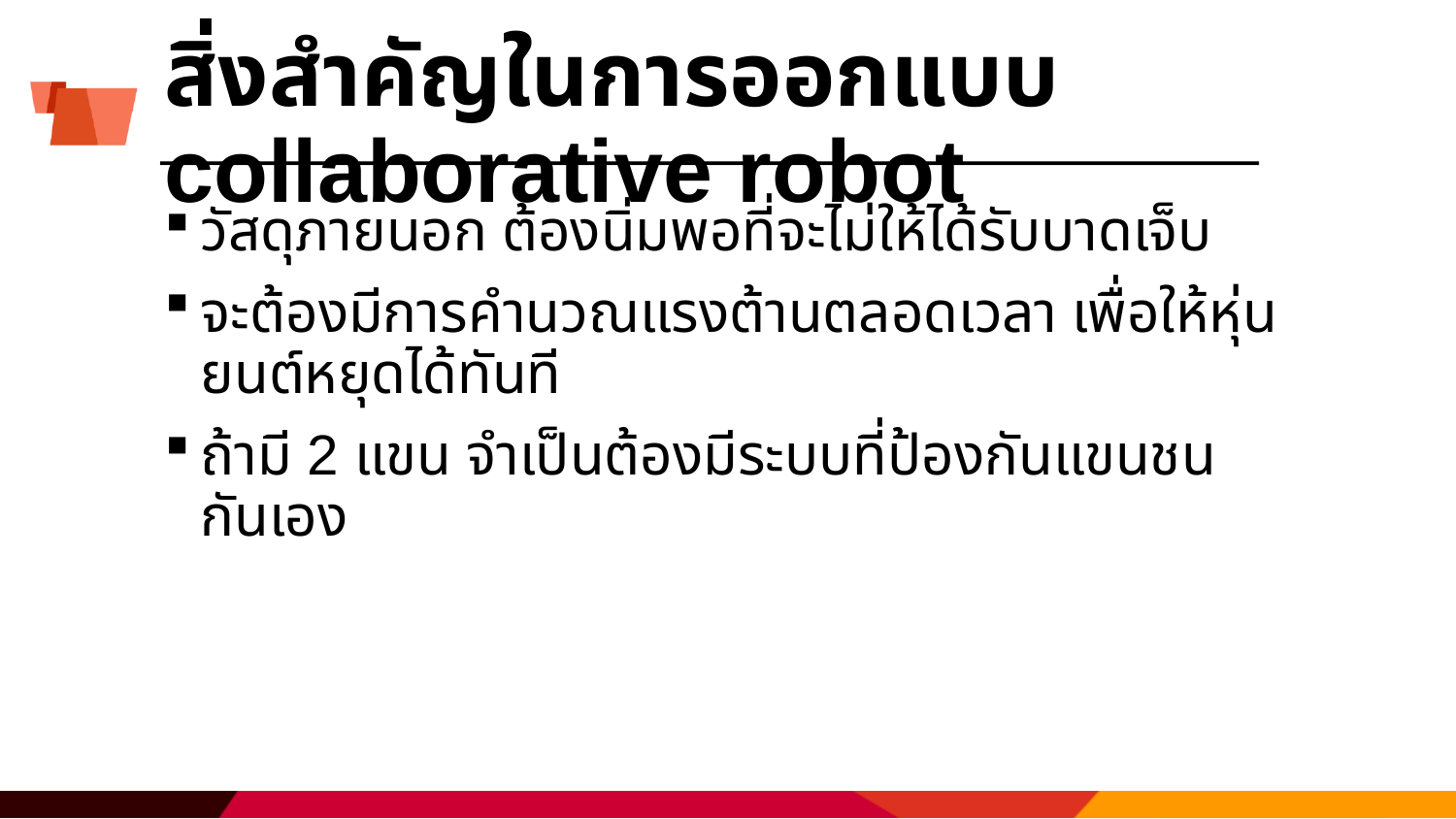

# สิ่งสำคัญในการออกแบบ collaborative robot
วัสดุภายนอก ต้องนิ่มพอที่จะไม่ให้ได้รับบาดเจ็บ
จะต้องมีการคำนวณแรงต้านตลอดเวลา เพื่อให้หุ่นยนต์หยุดได้ทันที
ถ้ามี 2 แขน จำเป็นต้องมีระบบที่ป้องกันแขนชนกันเอง